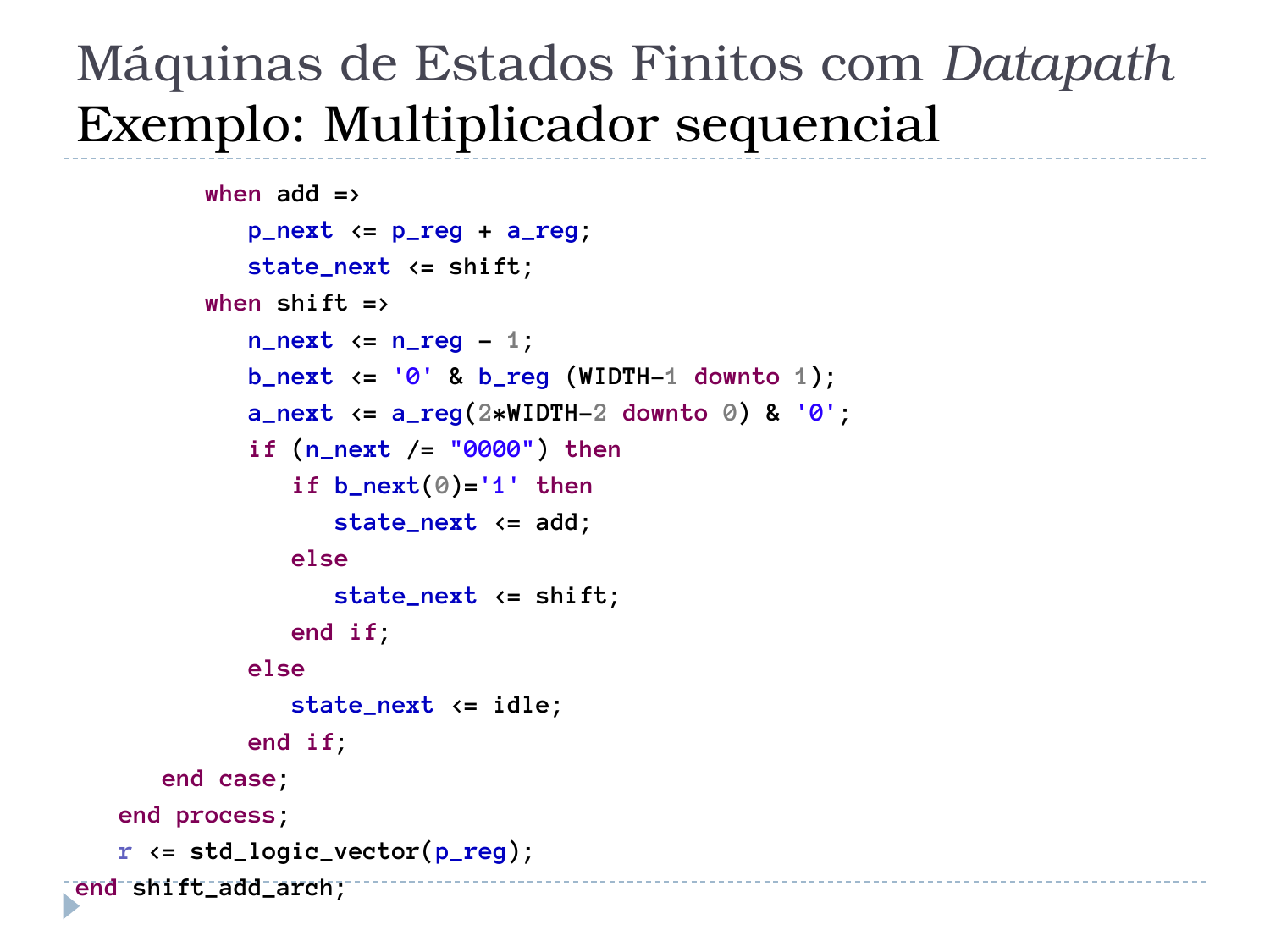

# Máquinas de Estados Finitos com Datapath Exemplo: Multiplicador sequencial
         when add =>
            p_next <= p_reg + a_reg;
            state_next <= shift;
         when shift =>
            n_next <= n_reg - 1;
            b_next <= '0' & b_reg (WIDTH-1 downto 1);
            a_next <= a_reg(2*WIDTH-2 downto 0) & '0';
            if (n_next /= "0000") then
               if b_next(0)='1' then
                  state_next <= add;
               else
                  state_next <= shift;
               end if;
            else
               state_next <= idle;
            end if;
      end case;
   end process;
   r <= std_logic_vector(p_reg);
end shift_add_arch;